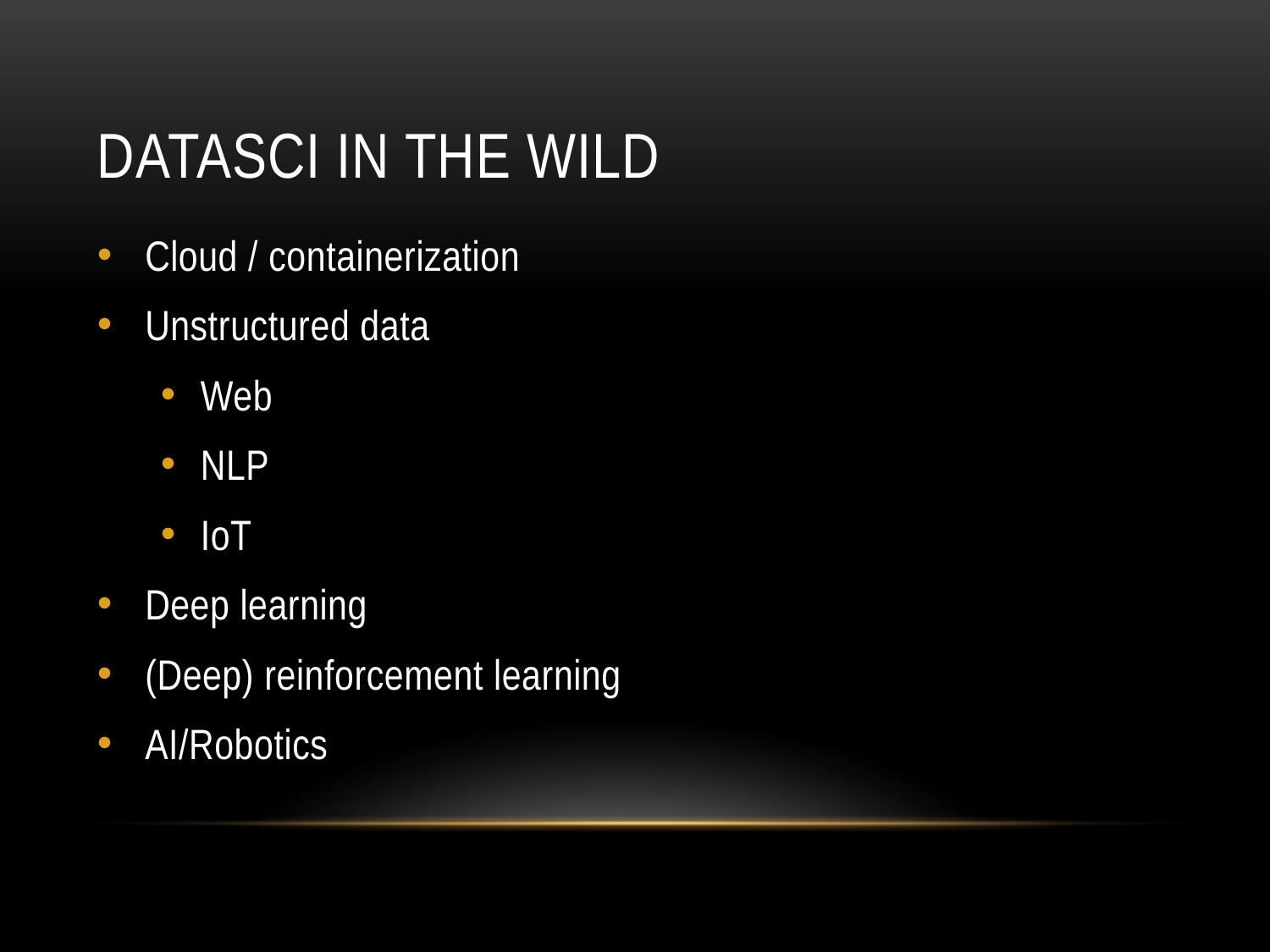

# Datasci in the wild
Cloud / containerization
Unstructured data
Web
NLP
IoT
Deep learning
(Deep) reinforcement learning
AI/Robotics